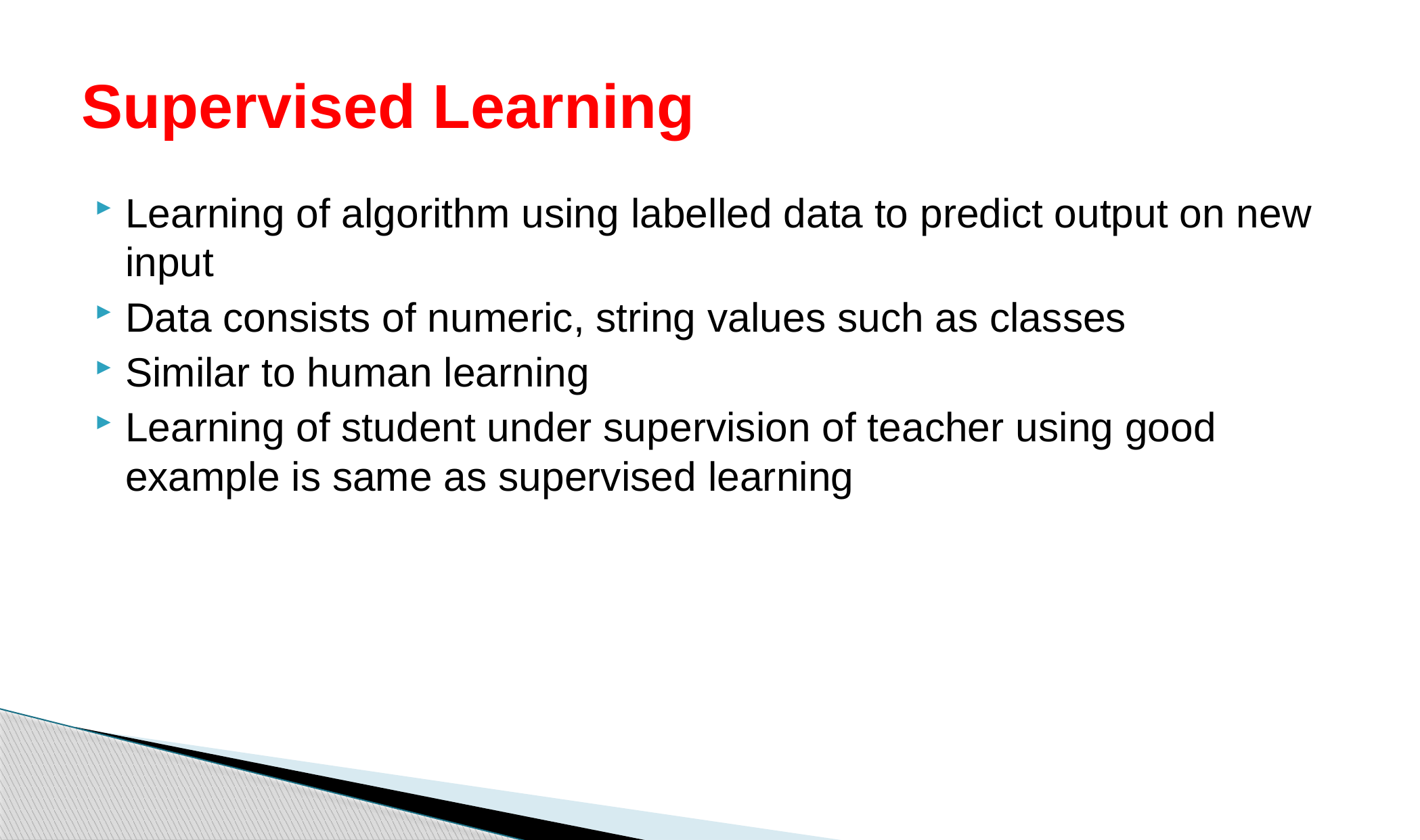

# Supervised Learning
Learning of algorithm using labelled data to predict output on new input
Data consists of numeric, string values such as classes
Similar to human learning
Learning of student under supervision of teacher using good example is same as supervised learning